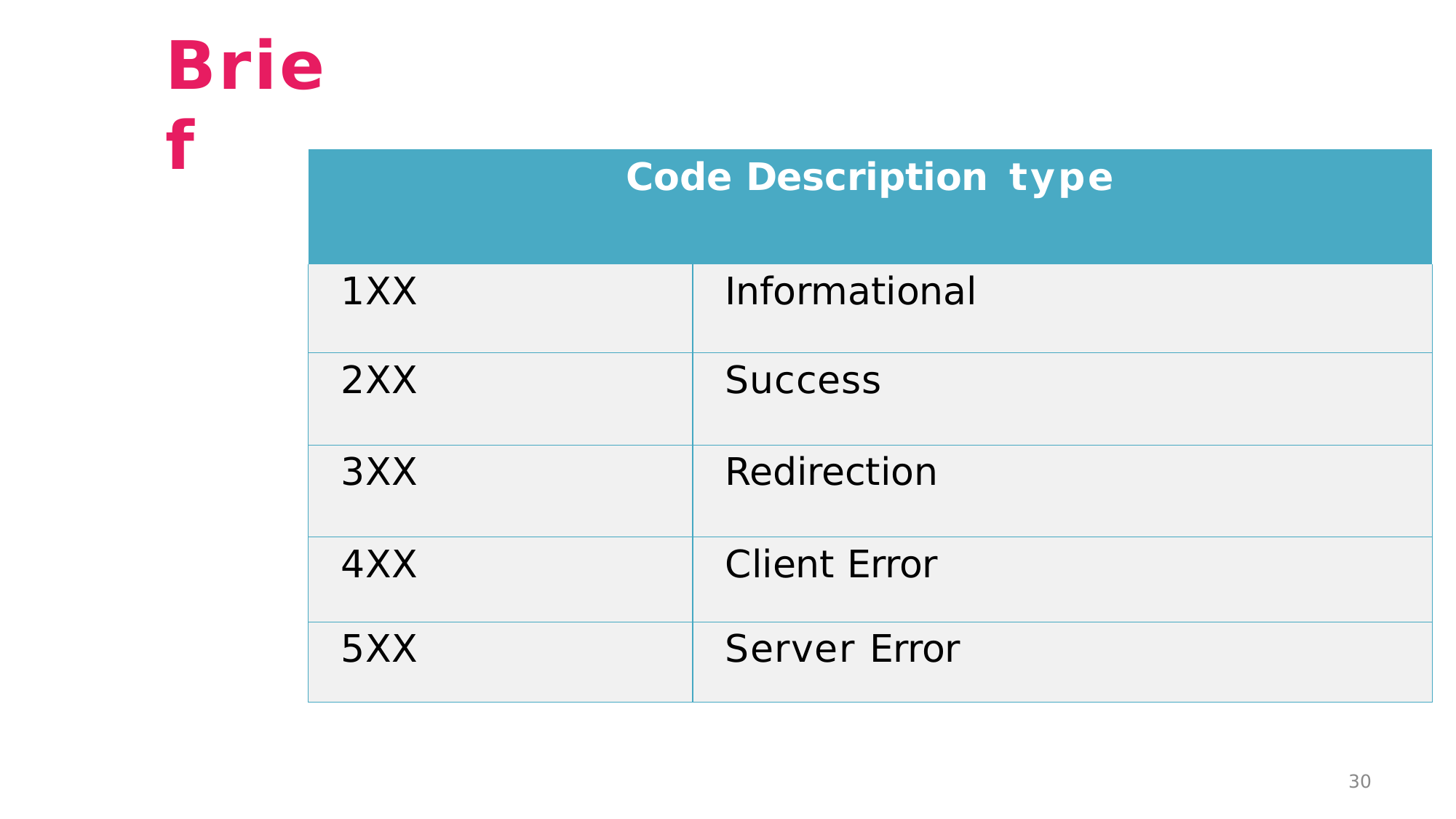

Brie f
| Code Description type |  |
| --- | --- |
| 1XX | Informational |
| 2XX | Success |
| 3XX | Redirection |
| 4XX | Client Error |
| 5XX | Server Error |
30